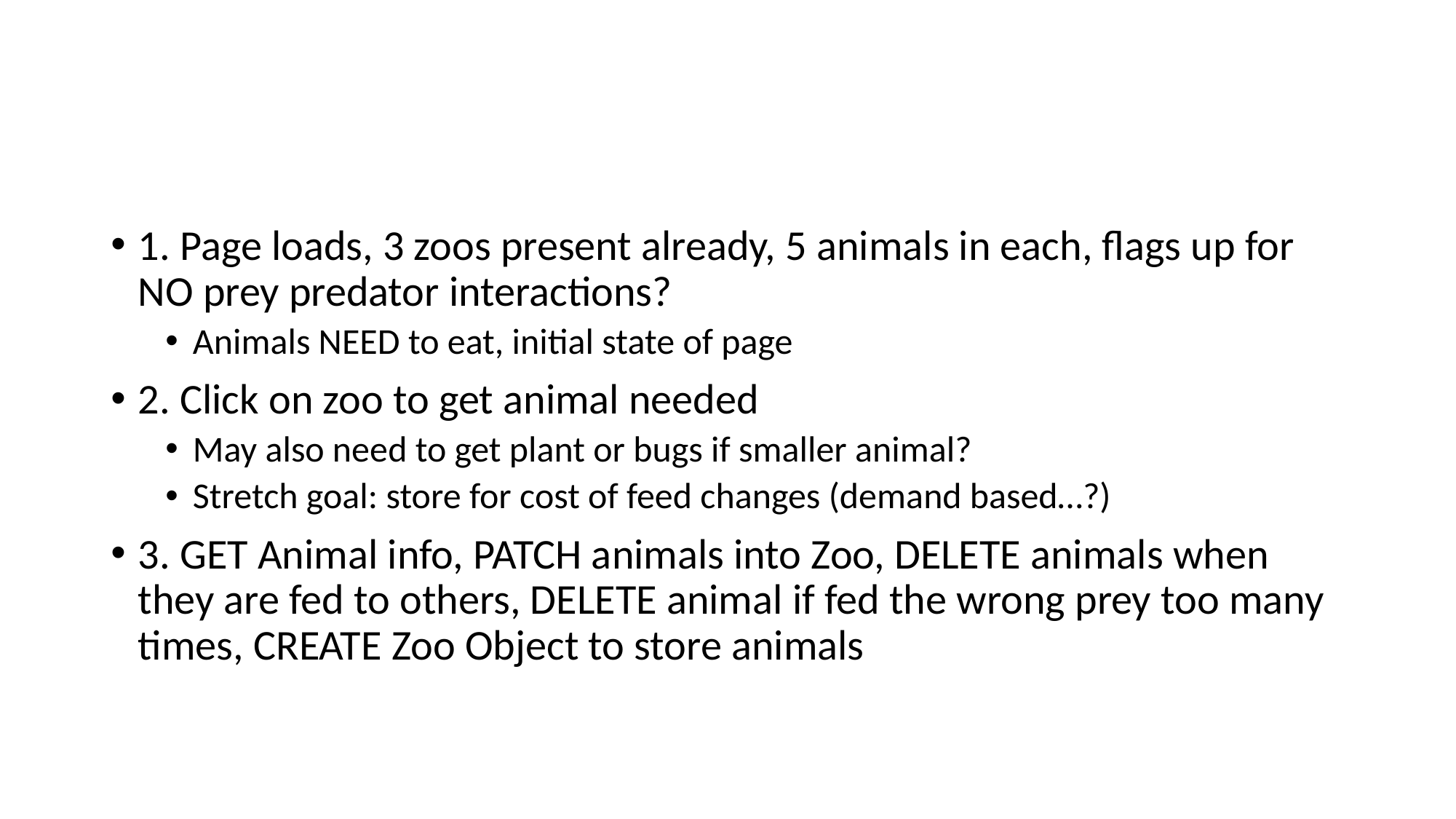

#
1. Page loads, 3 zoos present already, 5 animals in each, flags up for NO prey predator interactions?
Animals NEED to eat, initial state of page
2. Click on zoo to get animal needed
May also need to get plant or bugs if smaller animal?
Stretch goal: store for cost of feed changes (demand based…?)
3. GET Animal info, PATCH animals into Zoo, DELETE animals when they are fed to others, DELETE animal if fed the wrong prey too many times, CREATE Zoo Object to store animals